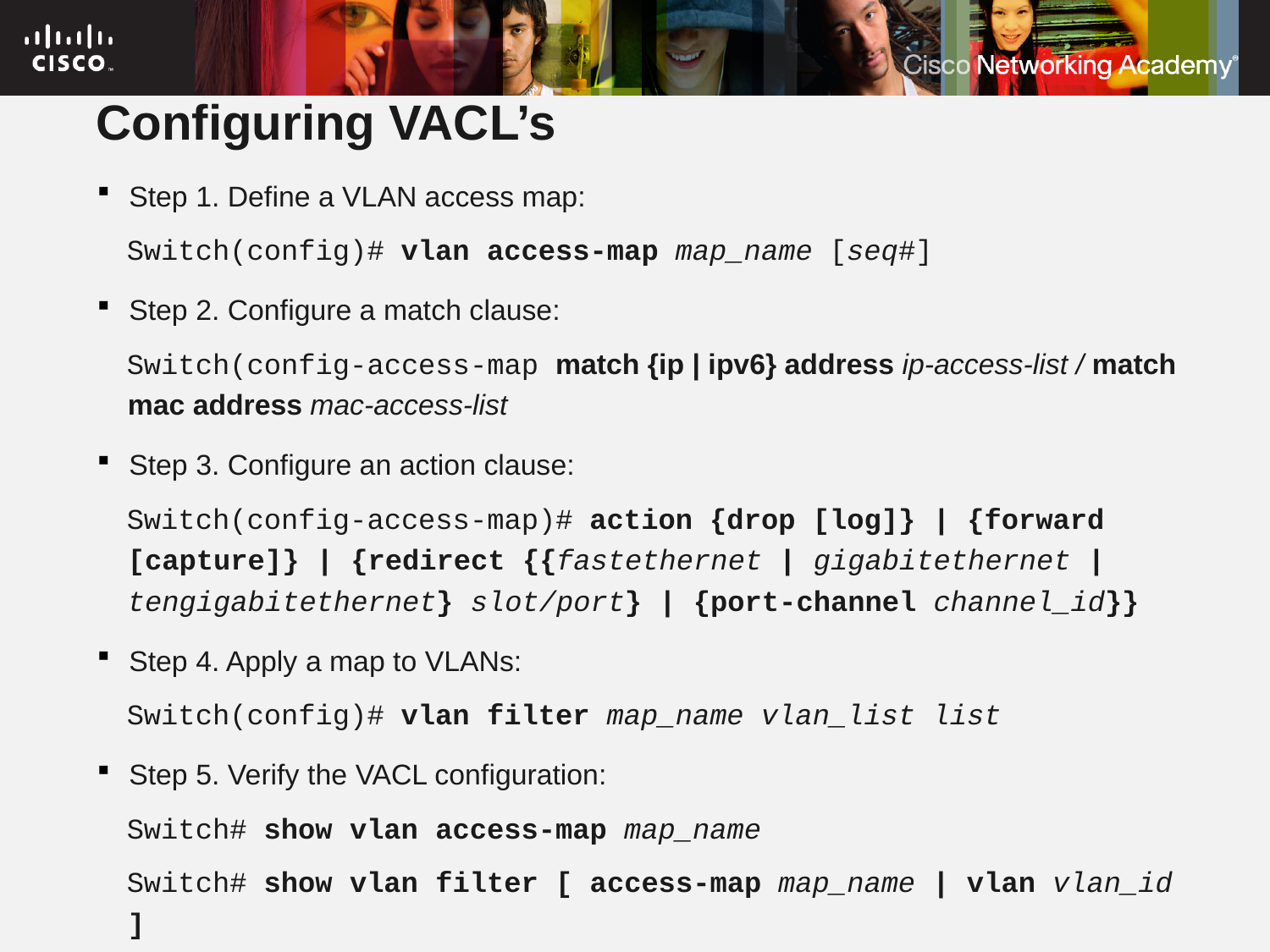

# Configuring VACL’s
Step 1. Define a VLAN access map:
Switch(config)# vlan access-map map_name [seq#]
Step 2. Configure a match clause:
Switch(config-access-map match {ip | ipv6} address ip-access-list / match mac address mac-access-list
Step 3. Configure an action clause:
Switch(config-access-map)# action {drop [log]} | {forward [capture]} | {redirect {{fastethernet | gigabitethernet | tengigabitethernet} slot/port} | {port-channel channel_id}}
Step 4. Apply a map to VLANs:
Switch(config)# vlan filter map_name vlan_list list
Step 5. Verify the VACL configuration:
Switch# show vlan access-map map_name
Switch# show vlan filter [ access-map map_name | vlan vlan_id ]